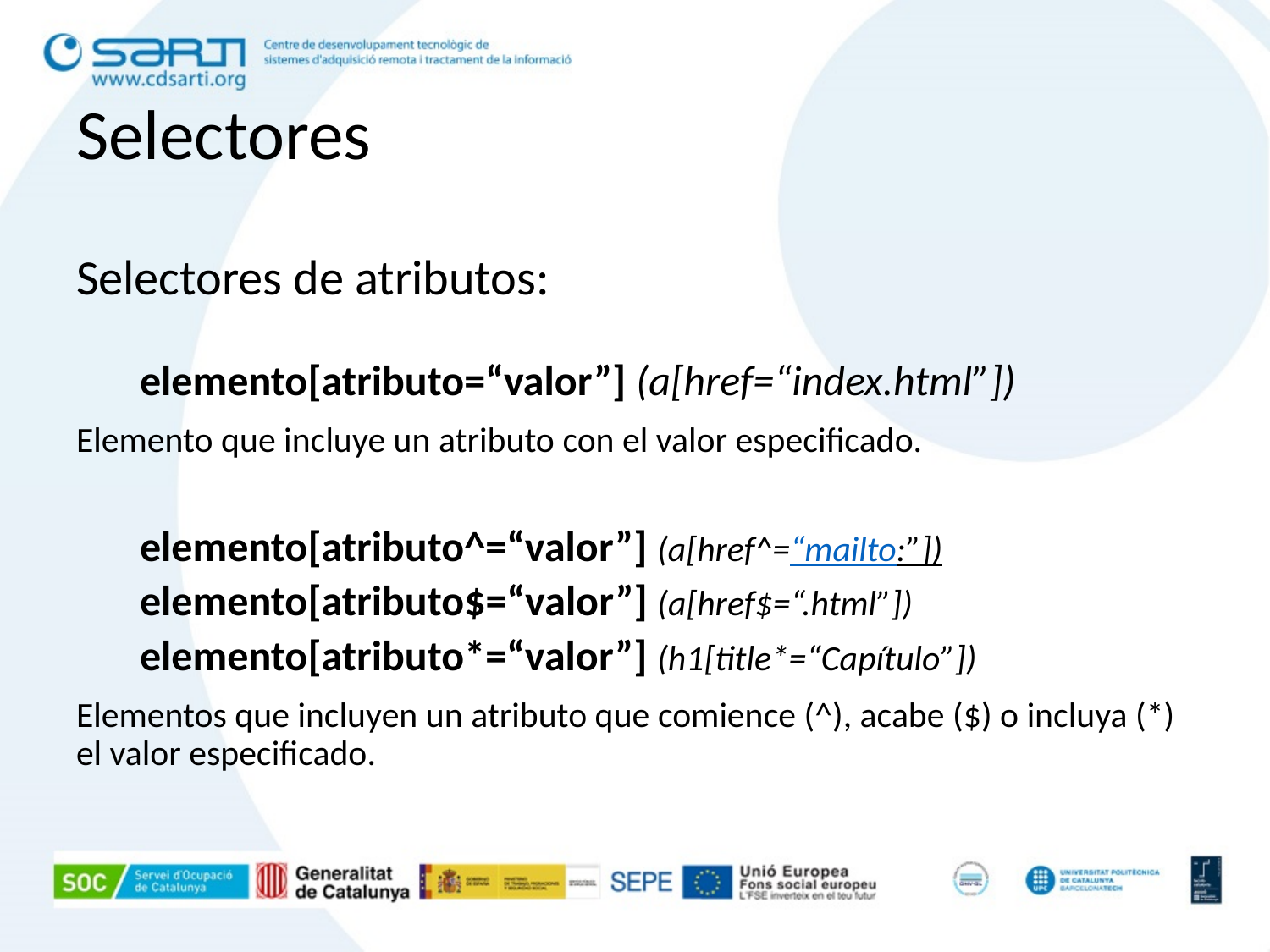

# Selectores
Selectores de atributos:

elemento[atributo=“valor”] (a[href=“index.html”])
Elemento que incluye un atributo con el valor especificado.

elemento[atributo^=“valor”] (a[href^=“mailto:”])
elemento[atributo$=“valor”] (a[href$=“.html”])
elemento[atributo*=“valor”] (h1[title*=“Capítulo”])
Elementos que incluyen un atributo que comience (^), acabe ($) o incluya (*) el valor especificado.